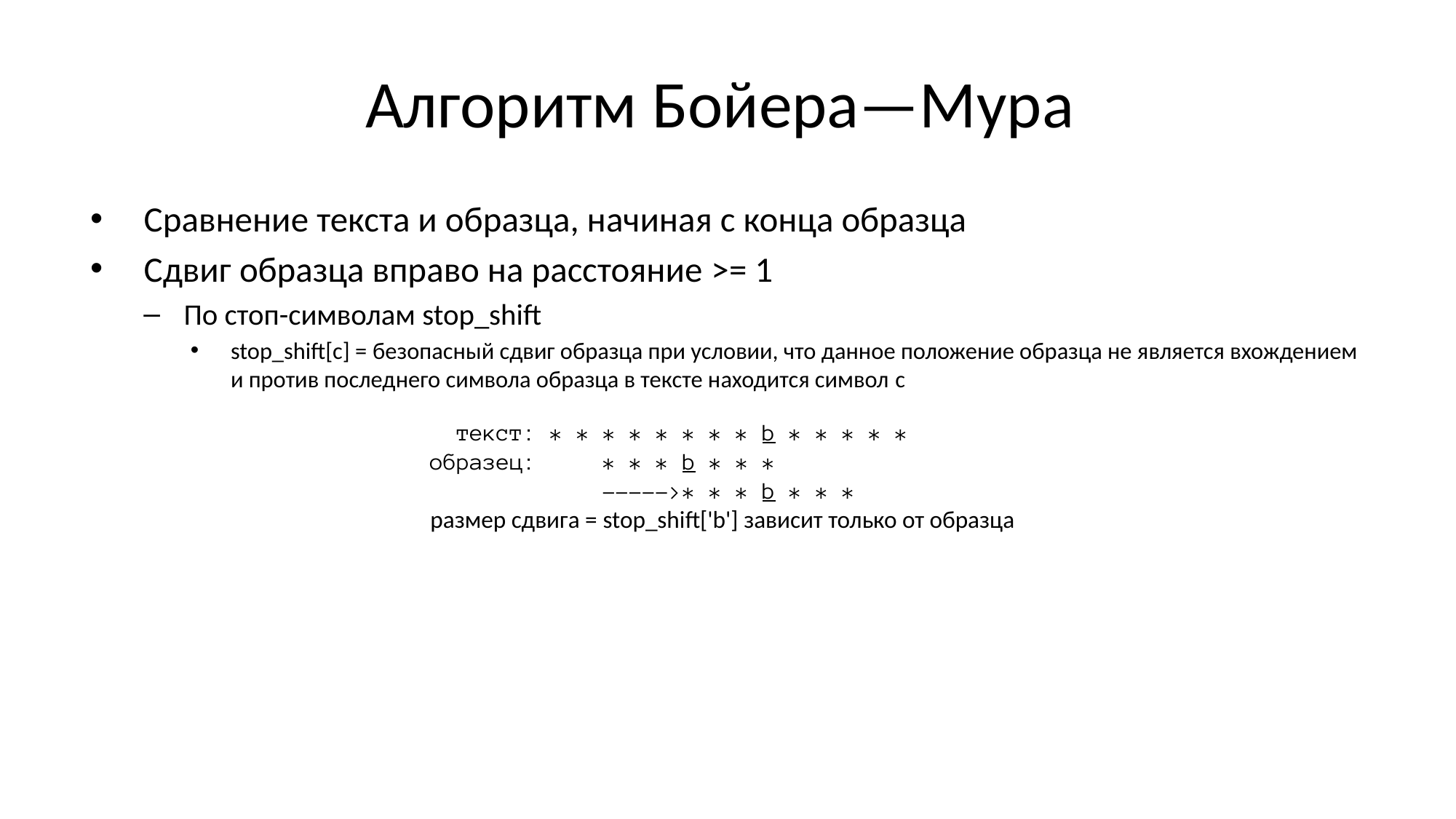

# Алгоритм Бойера—Мура
Сравнение текста и образца, начиная с конца образца
Сдвиг образца вправо на расстояние >= 1
По стоп-символам stop_shift
stop_shift[c] = безопасный сдвиг образца при условии, что данное положение образца не является вхождением и против последнего символа образца в тексте находится символ c

По суффиксам suffix_shift
suffix_shift[j] = min сдвиг образца относительно текста, совмещающий внутреннюю часть образца с просмотренным суффиксом длины j
  текст: * * * * * * * * b * * * * *
образец:     * * * b * * *
             ----->* * * b * * *
размер сдвига = stop_shift['b'] зависит только от образца